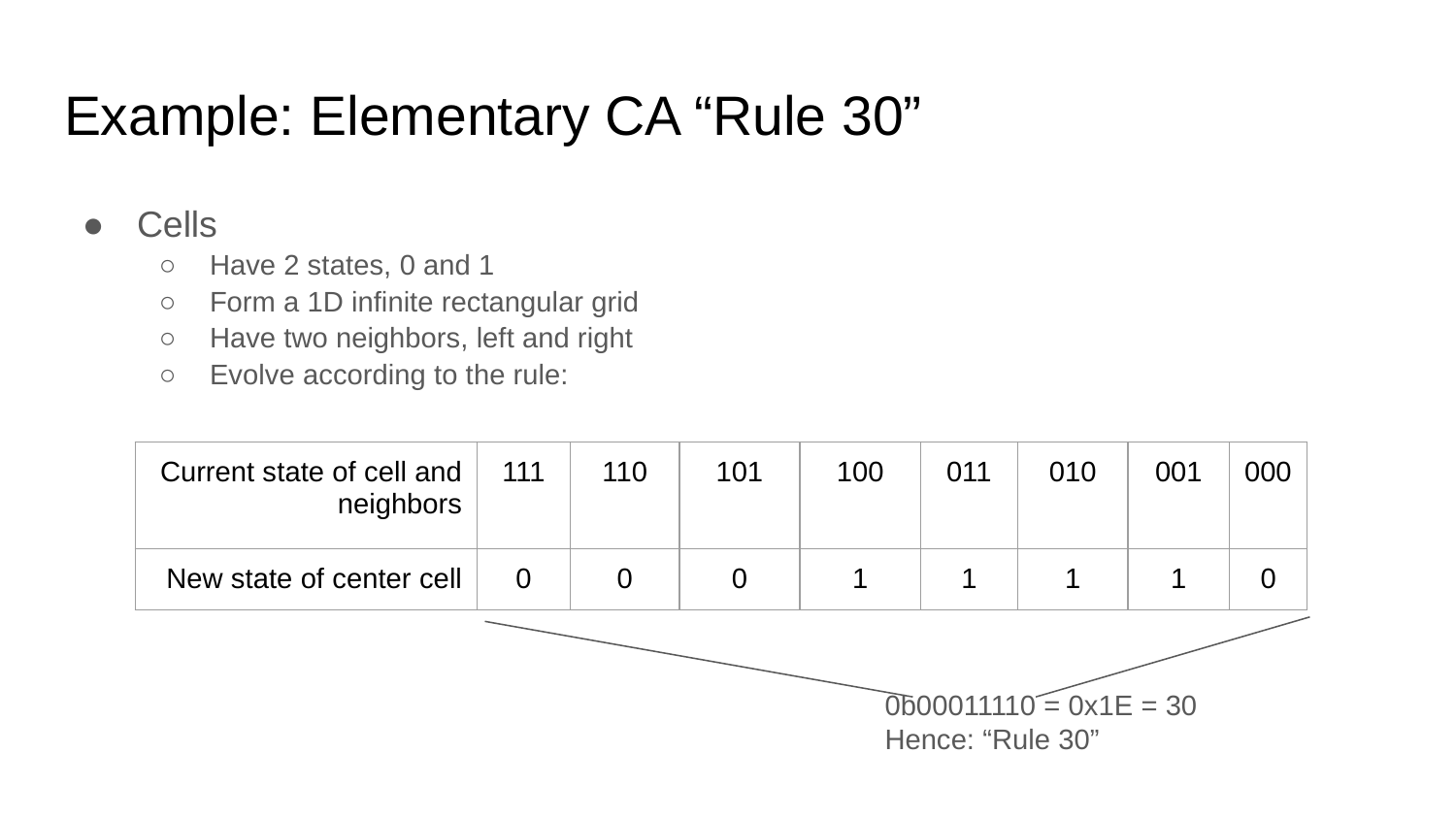

# Example: Elementary CA “Rule 30”
Cells
Have 2 states, 0 and 1
Form a 1D infinite rectangular grid
Have two neighbors, left and right
Evolve according to the rule:
| Current state of cell and neighbors | 111 | 110 | 101 | 100 | 011 | 010 | 001 | 000 |
| --- | --- | --- | --- | --- | --- | --- | --- | --- |
| New state of center cell | 0 | 0 | 0 | 1 | 1 | 1 | 1 | 0 |
0b00011110 = 0x1E = 30
Hence: “Rule 30”